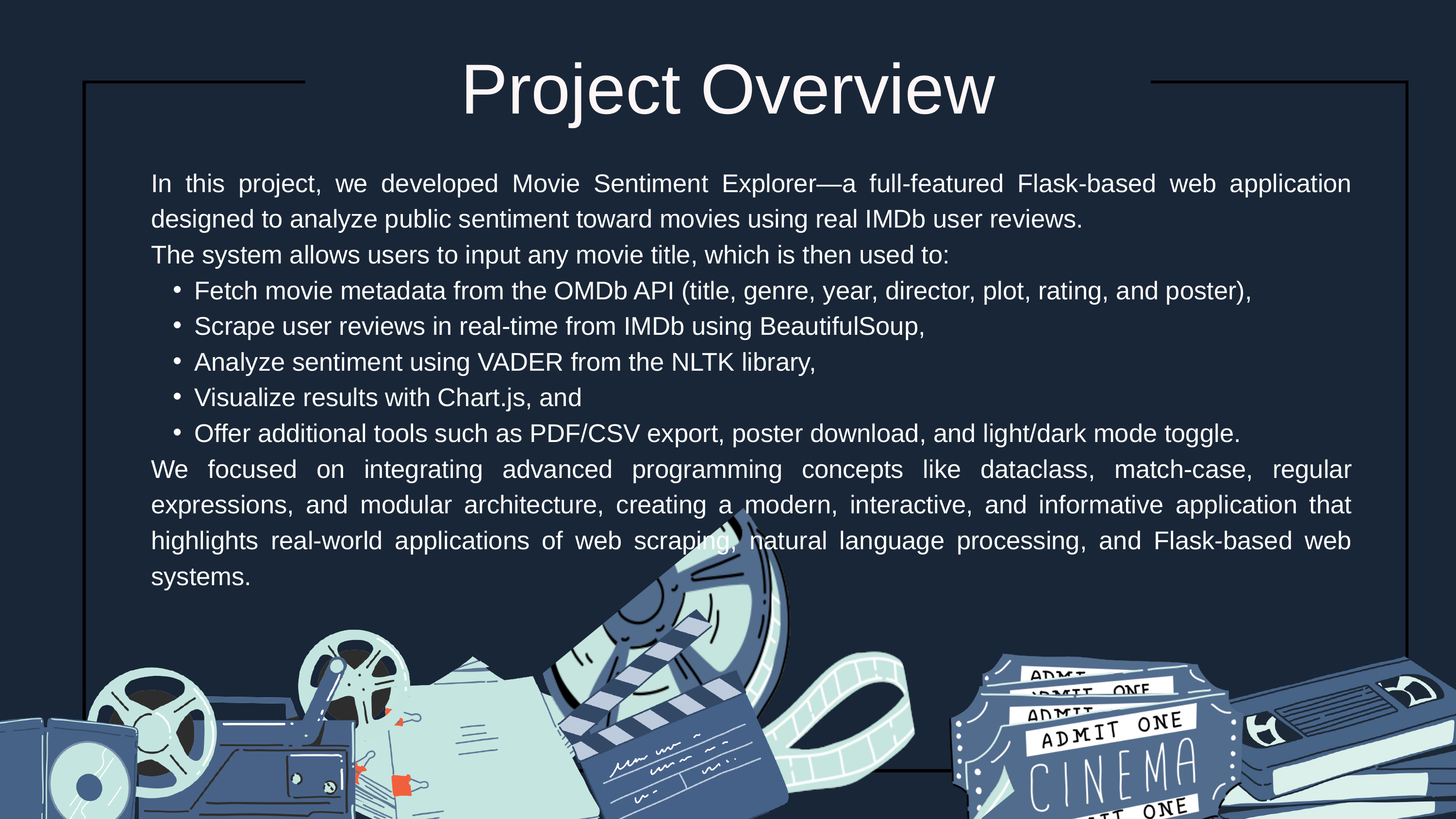

Project Overview

In this project, we developed Movie Sentiment Explorer—a full-featured Flask-based web application designed to analyze public sentiment toward movies using real IMDb user reviews.
The system allows users to input any movie title, which is then used to:
Fetch movie metadata from the OMDb API (title, genre, year, director, plot, rating, and poster),
Scrape user reviews in real-time from IMDb using BeautifulSoup,
Analyze sentiment using VADER from the NLTK library,
Visualize results with Chart.js, and
Offer additional tools such as PDF/CSV export, poster download, and light/dark mode toggle.
We focused on integrating advanced programming concepts like dataclass, match-case, regular expressions, and modular architecture, creating a modern, interactive, and informative application that highlights real-world applications of web scraping, natural language processing, and Flask-based web systems.